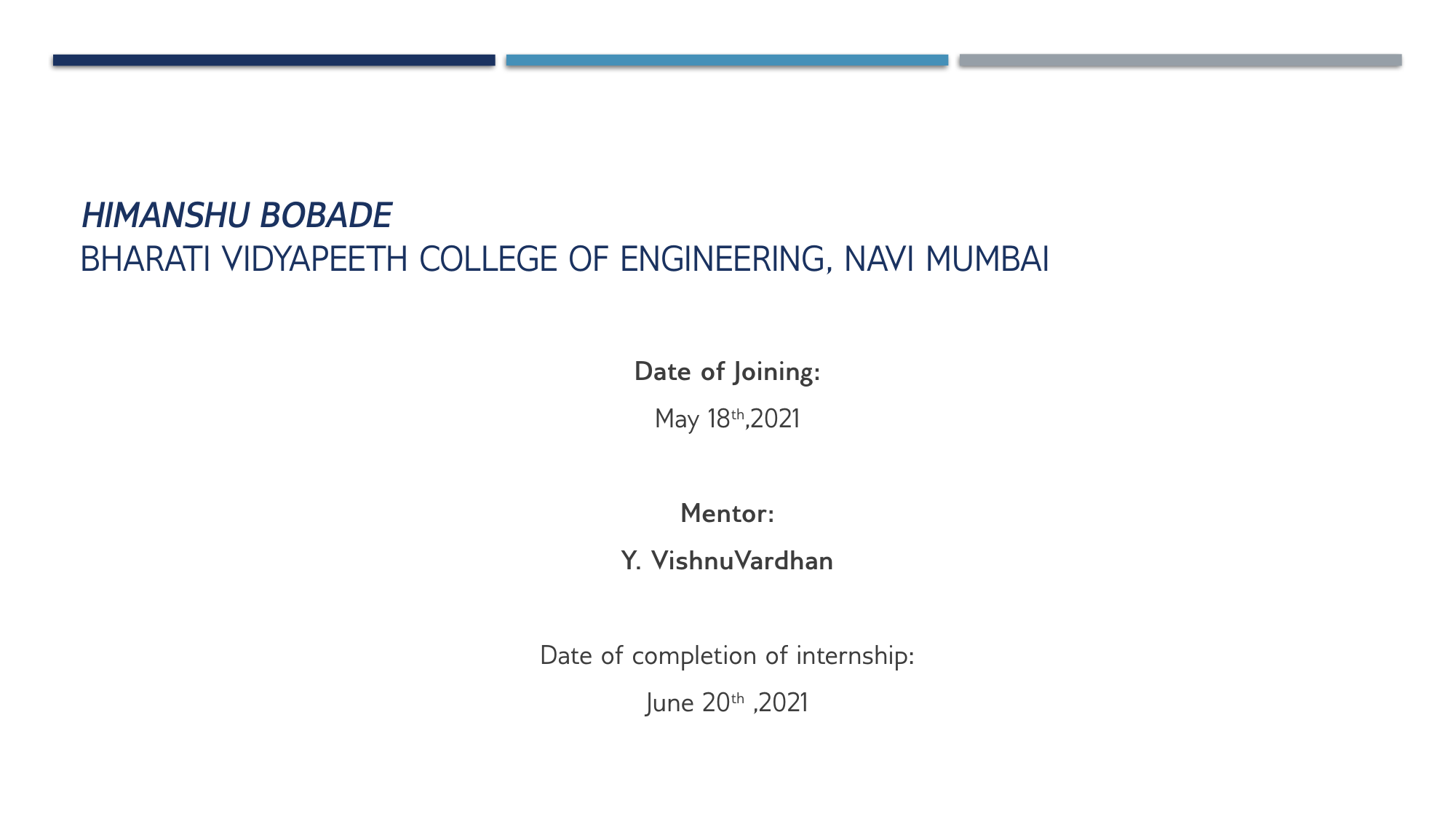

# HIMANSHU BOBADE Bharati Vidyapeeth College Of Engineering, Navi Mumbai
Date of Joining:
May 18th,2021

Mentor:
Y. VishnuVardhan

Date of completion of internship:
June 20th ,2021